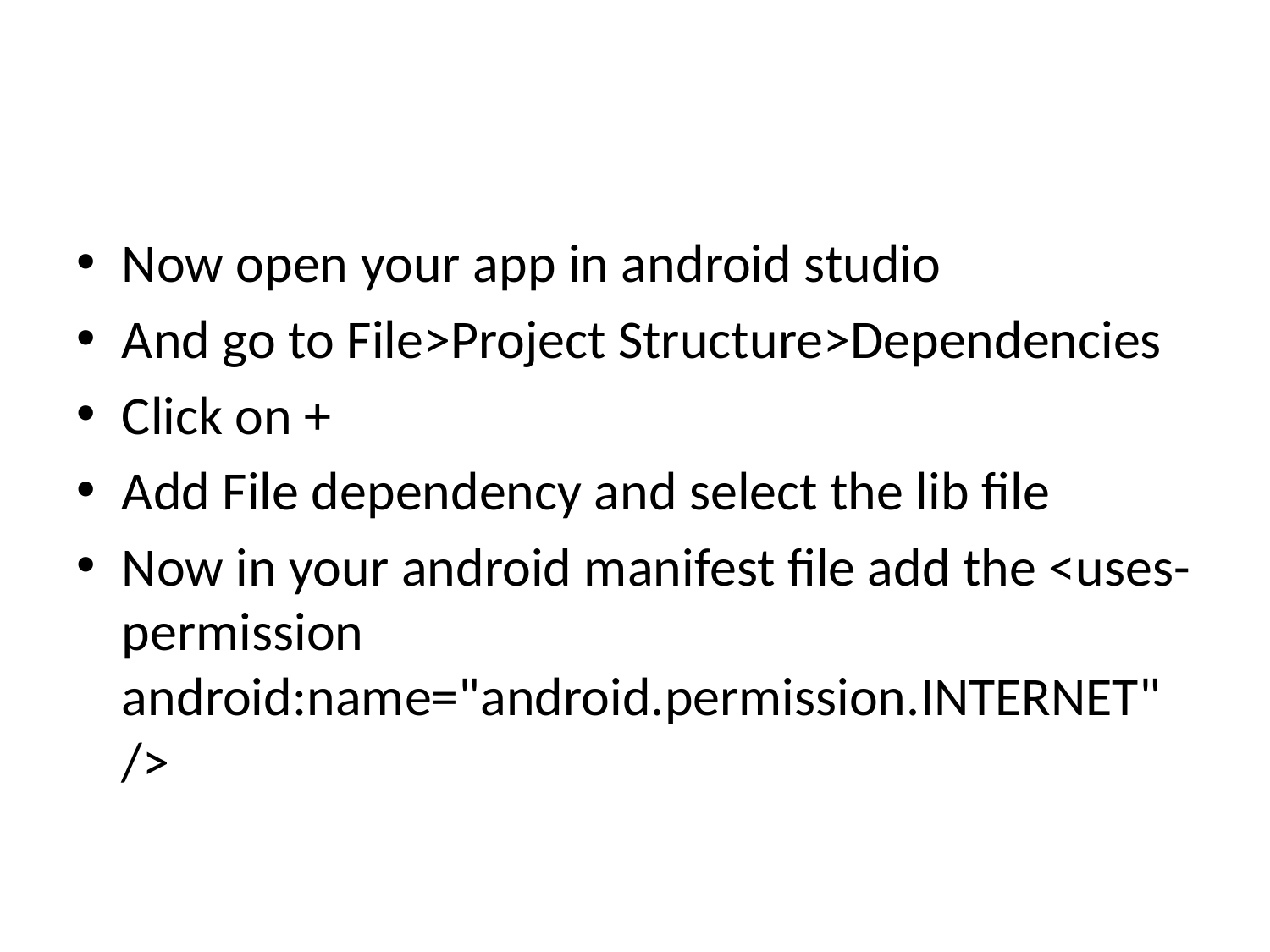

#
Now open your app in android studio
And go to File>Project Structure>Dependencies
Click on +
Add File dependency and select the lib file
Now in your android manifest file add the <uses-permission android:name="android.permission.INTERNET" />